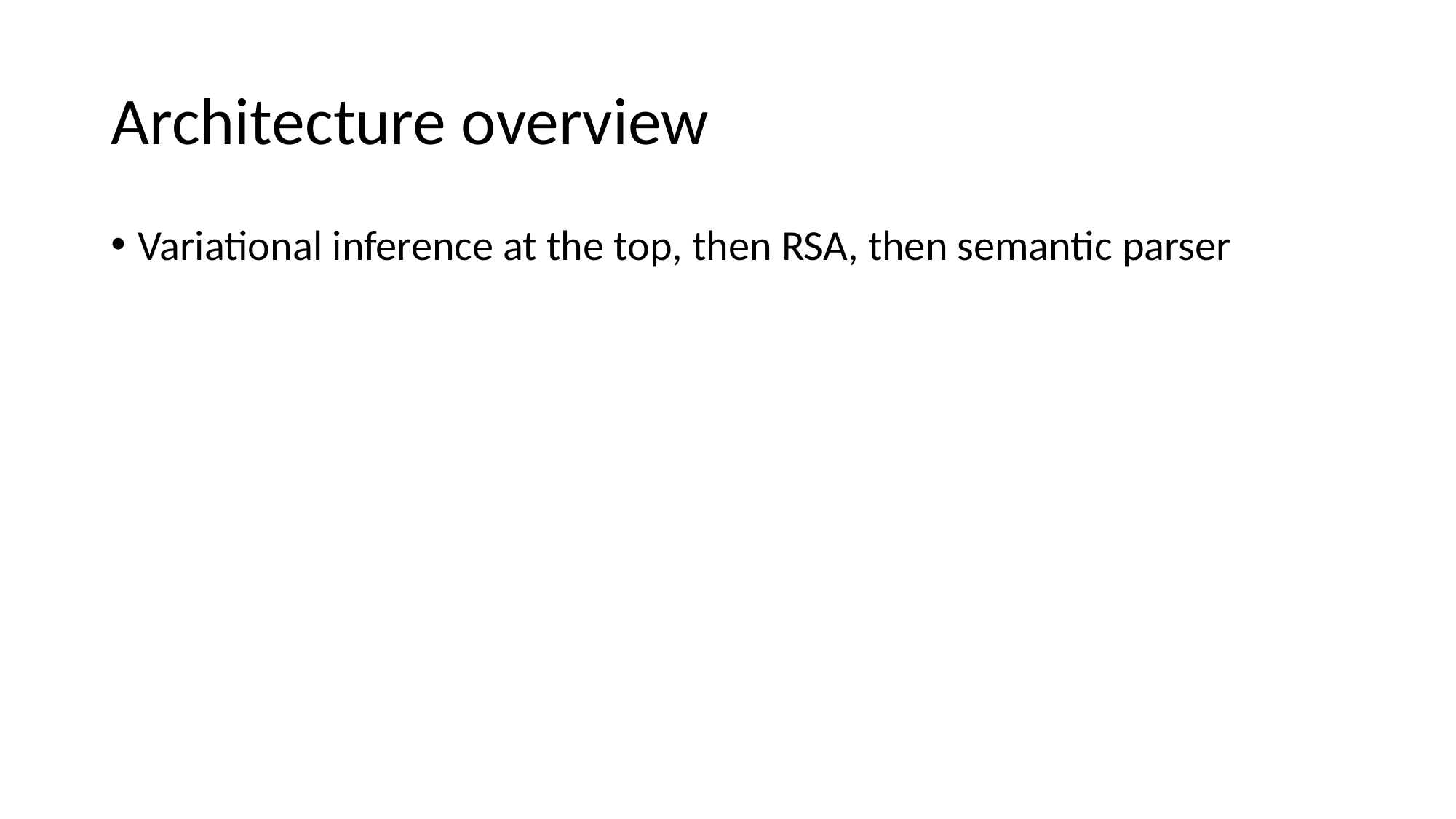

# Architecture overview
Variational inference at the top, then RSA, then semantic parser